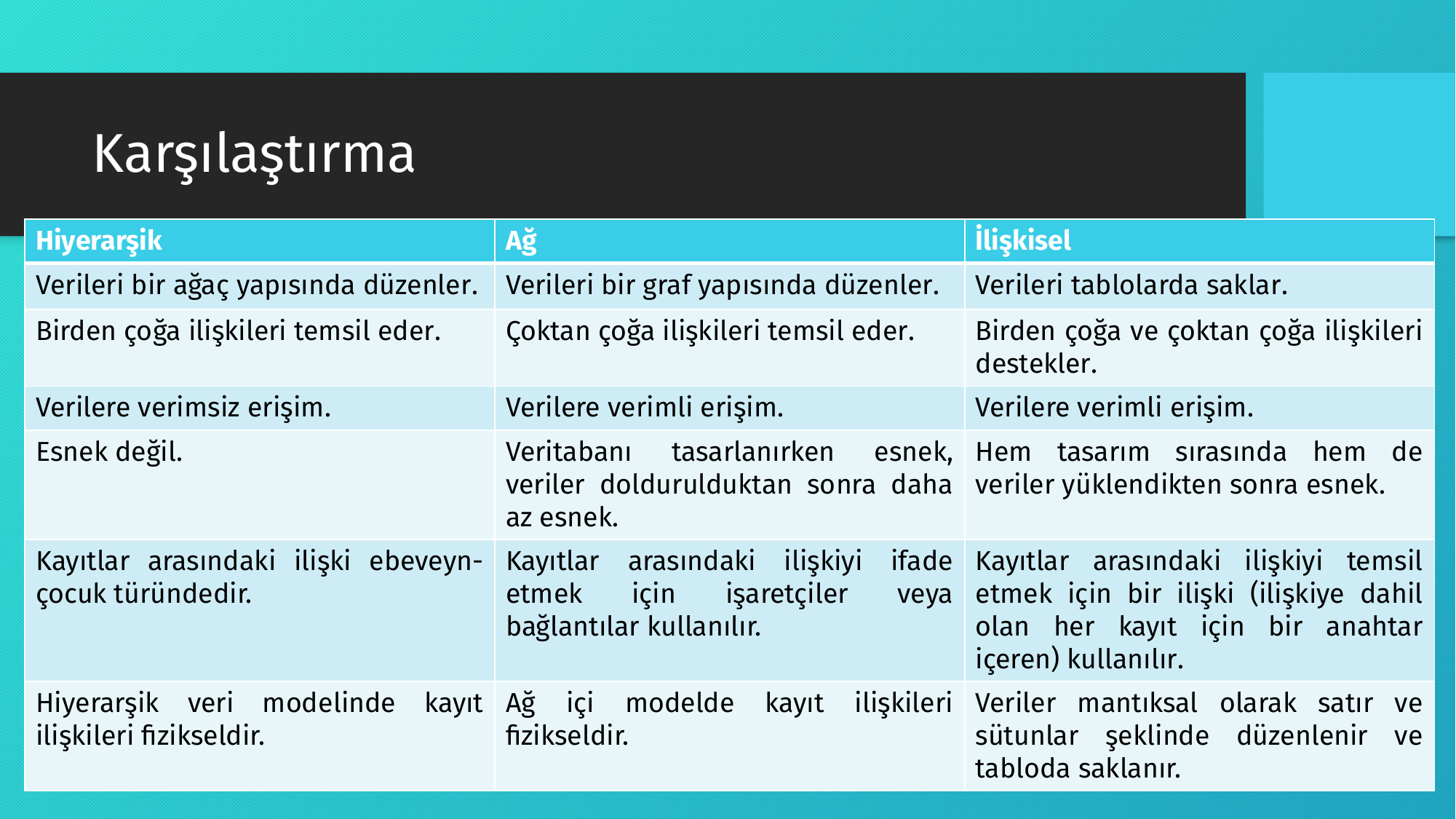

# Karşılaştırma
| Hiyerarşik | Ağ | İlişkisel |
| --- | --- | --- |
| Verileri bir ağaç yapısında düzenler. | Verileri bir graf yapısında düzenler. | Verileri tablolarda saklar. |
| Birden çoğa ilişkileri temsil eder. | Çoktan çoğa ilişkileri temsil eder. | Birden çoğa ve çoktan çoğa ilişkileri destekler. |
| Verilere verimsiz erişim. | Verilere verimli erişim. | Verilere verimli erişim. |
| Esnek değil. | Veritabanı tasarlanırken esnek, veriler doldurulduktan sonra daha az esnek. | Hem tasarım sırasında hem de veriler yüklendikten sonra esnek. |
| Kayıtlar arasındaki ilişki ebeveyn-çocuk türündedir. | Kayıtlar arasındaki ilişkiyi ifade etmek için işaretçiler veya bağlantılar kullanılır. | Kayıtlar arasındaki ilişkiyi temsil etmek için bir ilişki (ilişkiye dahil olan her kayıt için bir anahtar içeren) kullanılır. |
| Hiyerarşik veri modelinde kayıt ilişkileri fizikseldir. | Ağ içi modelde kayıt ilişkileri fizikseldir. | Veriler mantıksal olarak satır ve sütunlar şeklinde düzenlenir ve tabloda saklanır. |